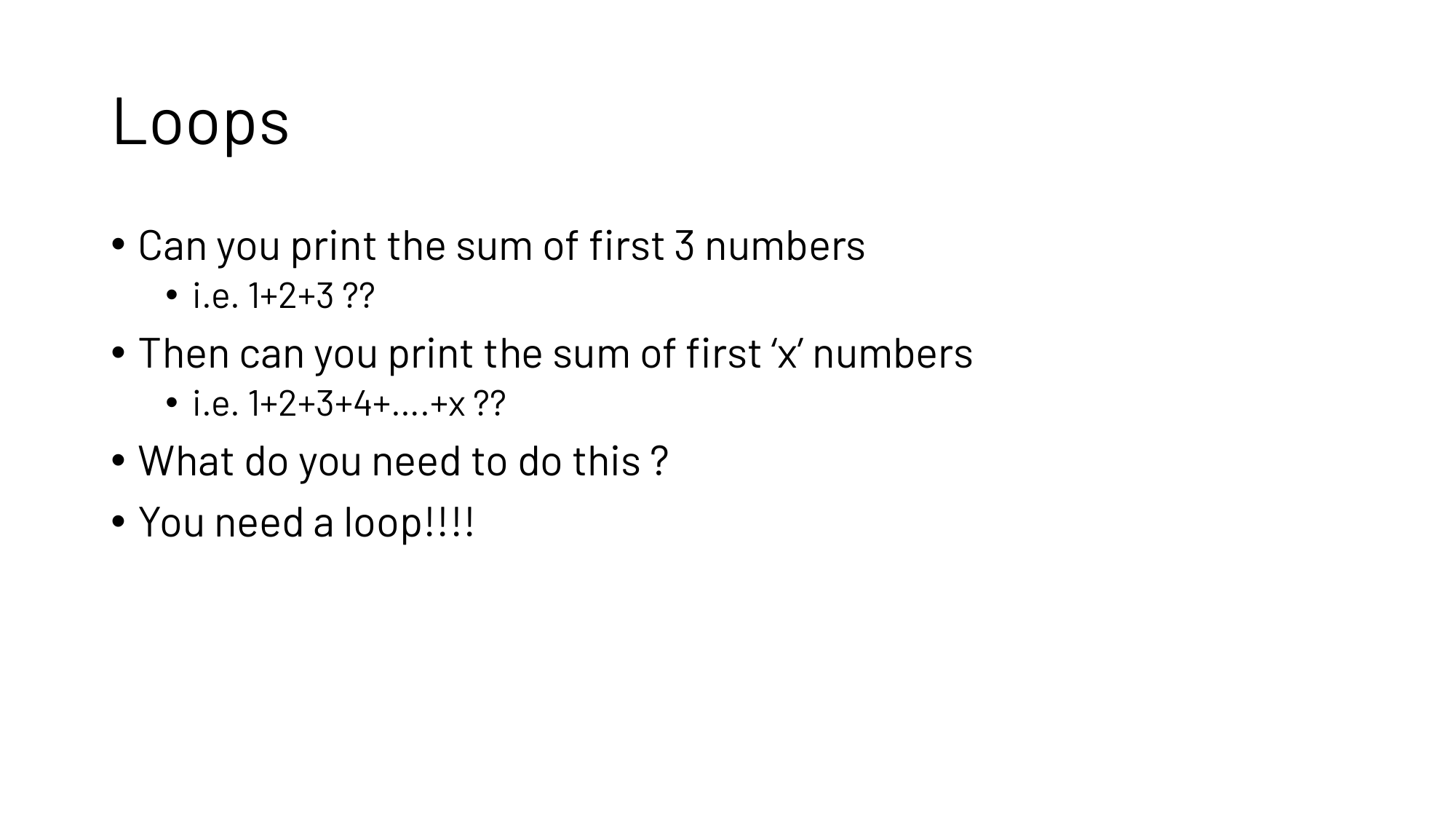

# Loops
Can you print the sum of first 3 numbers
i.e. 1+2+3 ??
Then can you print the sum of first ‘x’ numbers
i.e. 1+2+3+4+….+x ??
What do you need to do this ?
You need a loop!!!!